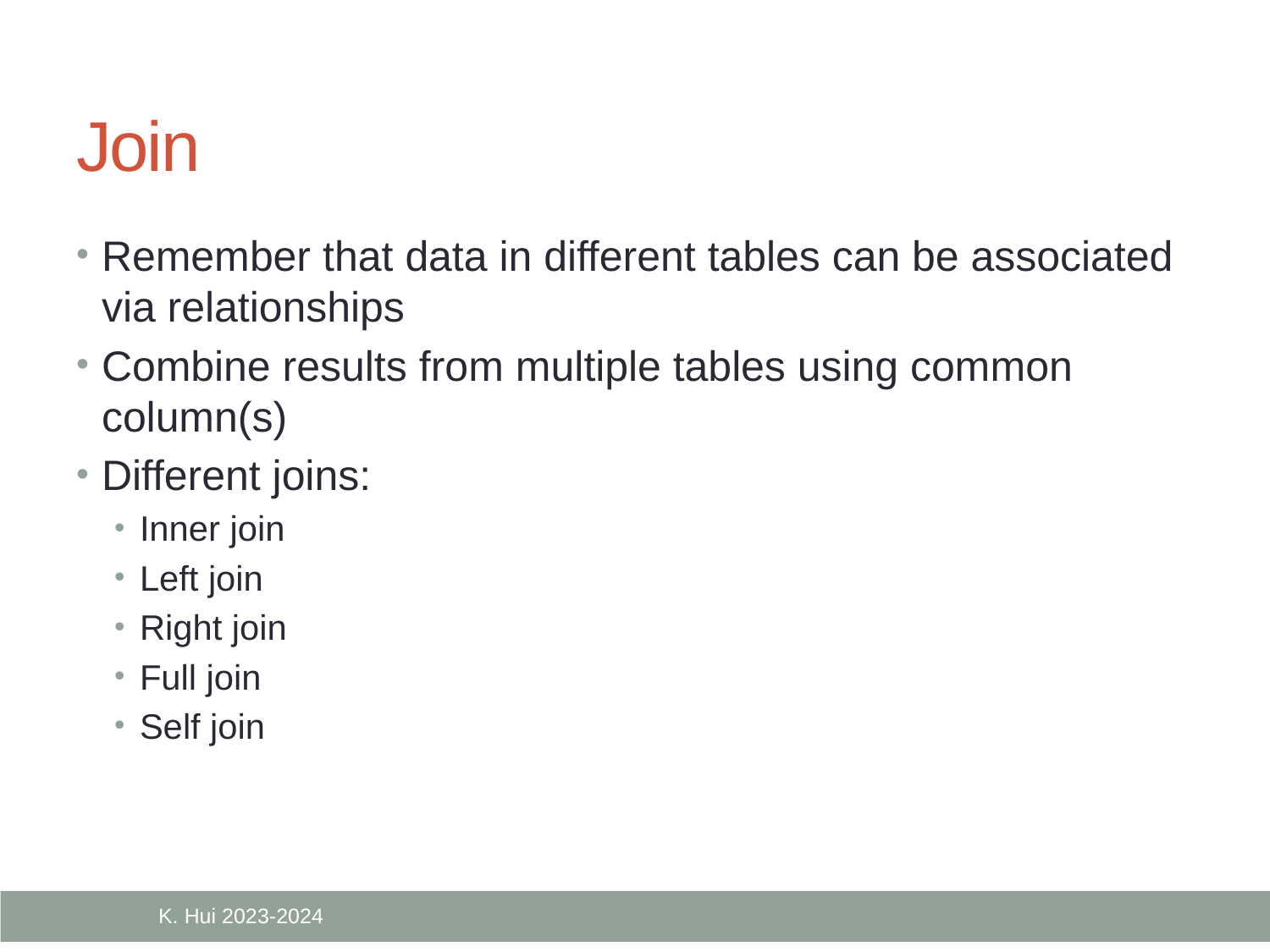

# Join
Remember that data in different tables can be associated via relationships
Combine results from multiple tables using common column(s)
Different joins:
Inner join
Left join
Right join
Full join
Self join
K. Hui 2023-2024